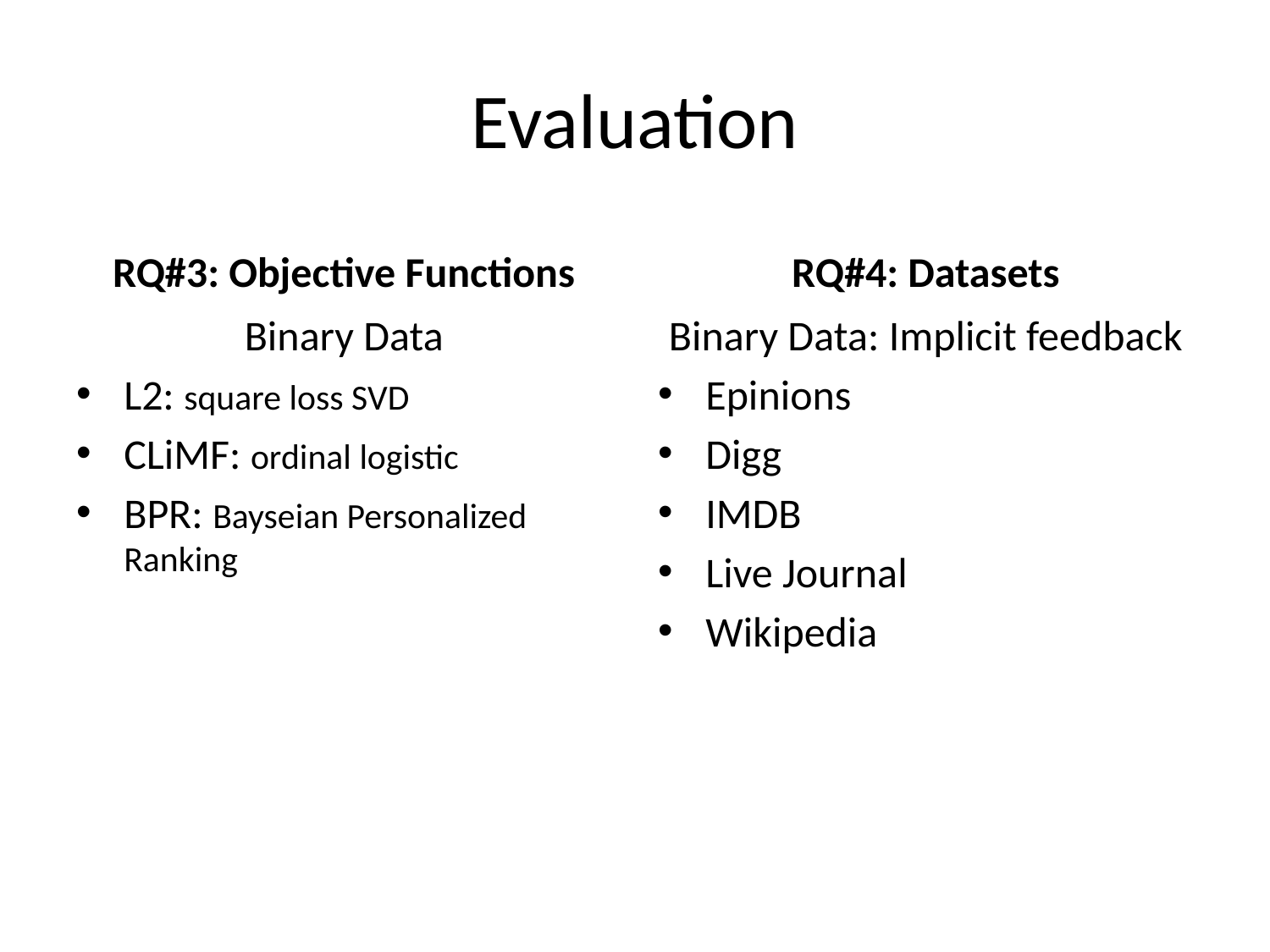

# Evaluation
RQ#3: Objective Functions
RQ#4: Datasets
Binary Data
L2: square loss SVD
CLiMF: ordinal logistic
BPR: Bayseian Personalized Ranking

Binary Data: Implicit feedback
Epinions
Digg
IMDB
Live Journal
Wikipedia